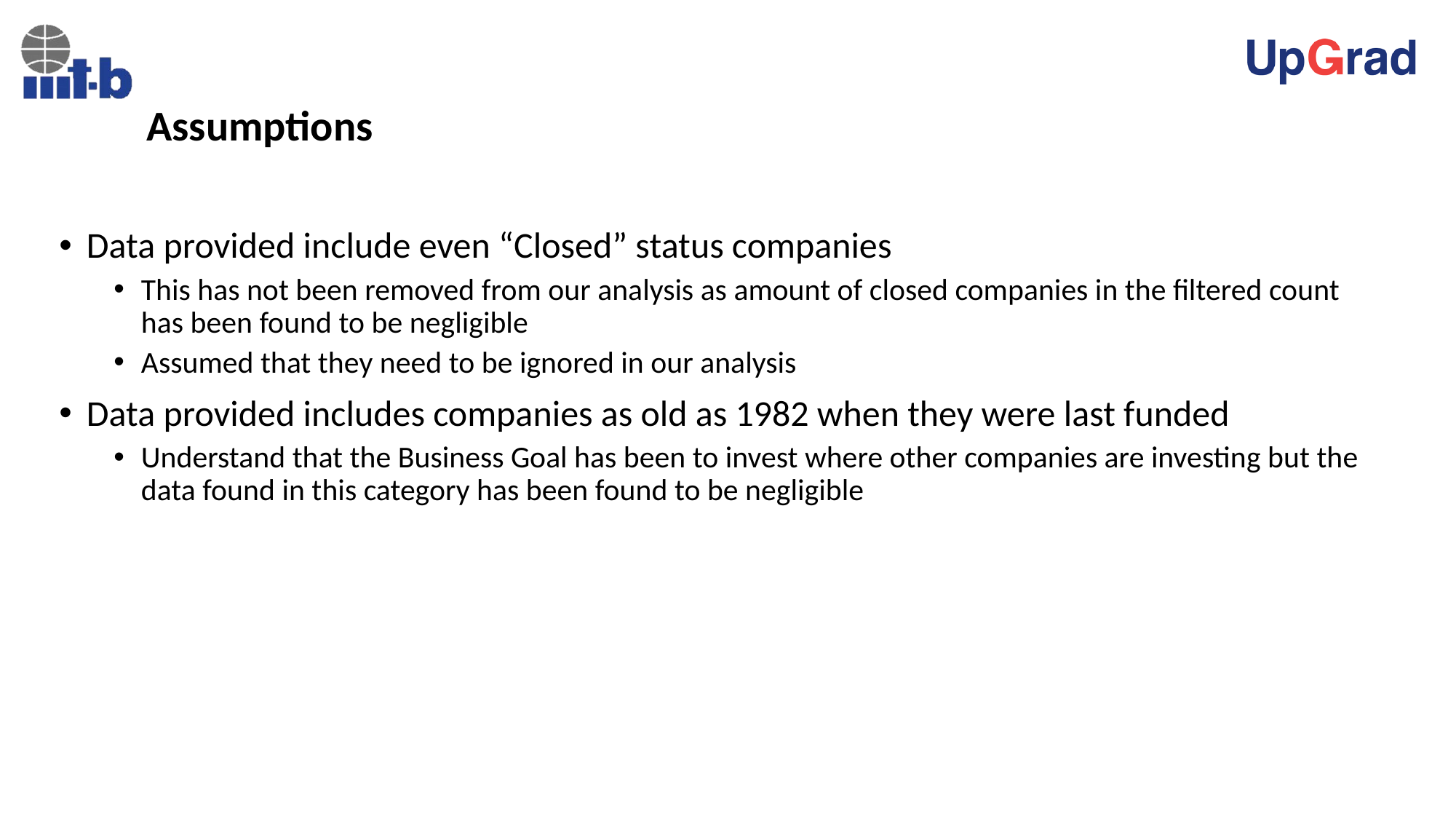

# Assumptions
Data provided include even “Closed” status companies
This has not been removed from our analysis as amount of closed companies in the filtered count has been found to be negligible
Assumed that they need to be ignored in our analysis
Data provided includes companies as old as 1982 when they were last funded
Understand that the Business Goal has been to invest where other companies are investing but the data found in this category has been found to be negligible